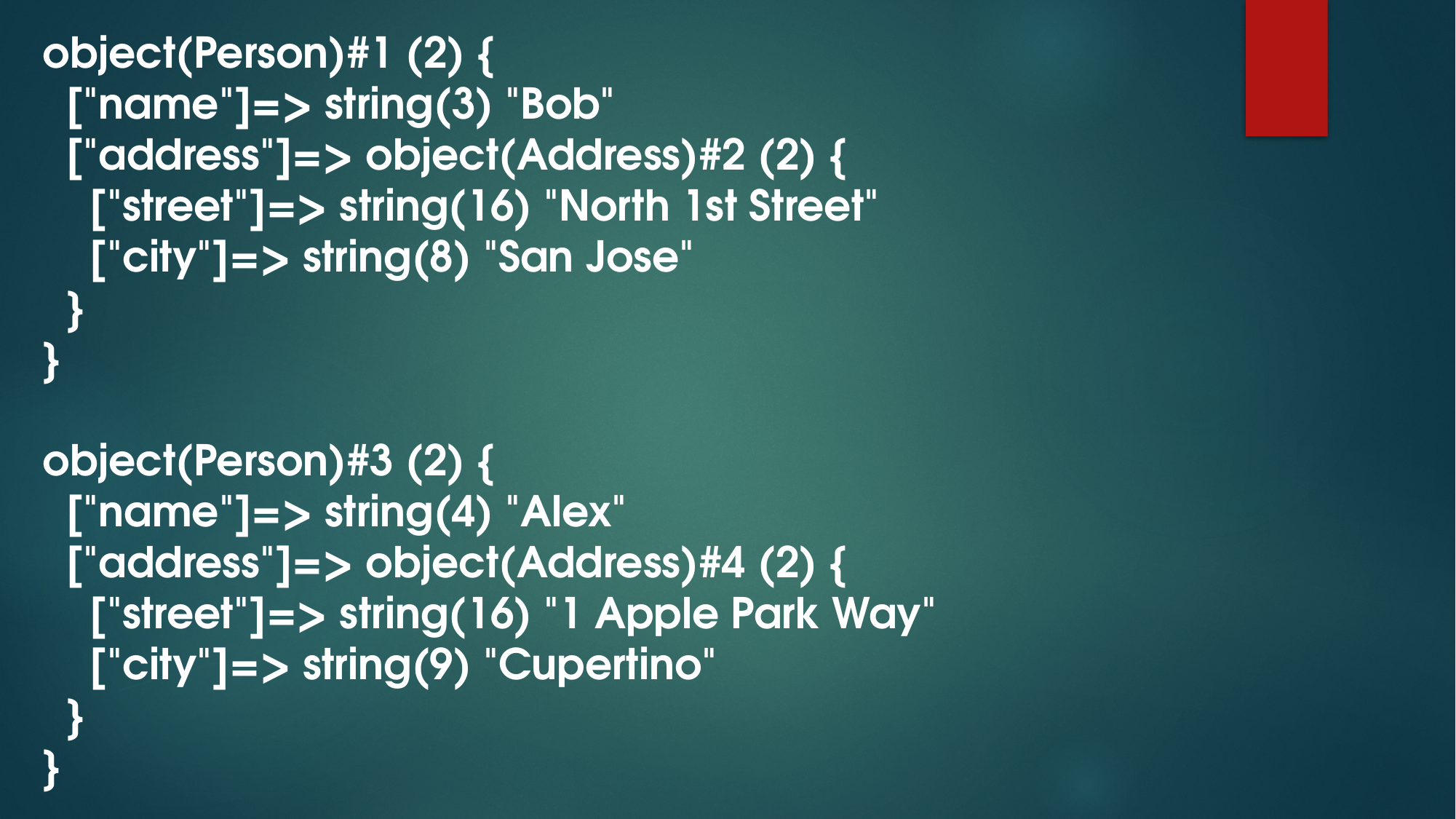

object(Person)#1 (2) {
  ["name"]=> string(3) "Bob"
  ["address"]=> object(Address)#2 (2) {
    ["street"]=> string(16) "North 1st Street"
    ["city"]=> string(8) "San Jose"
  }
}

object(Person)#3 (2) {
  ["name"]=> string(4) "Alex"
  ["address"]=> object(Address)#4 (2) {
    ["street"]=> string(16) "1 Apple Park Way"
    ["city"]=> string(9) "Cupertino"
  }
}